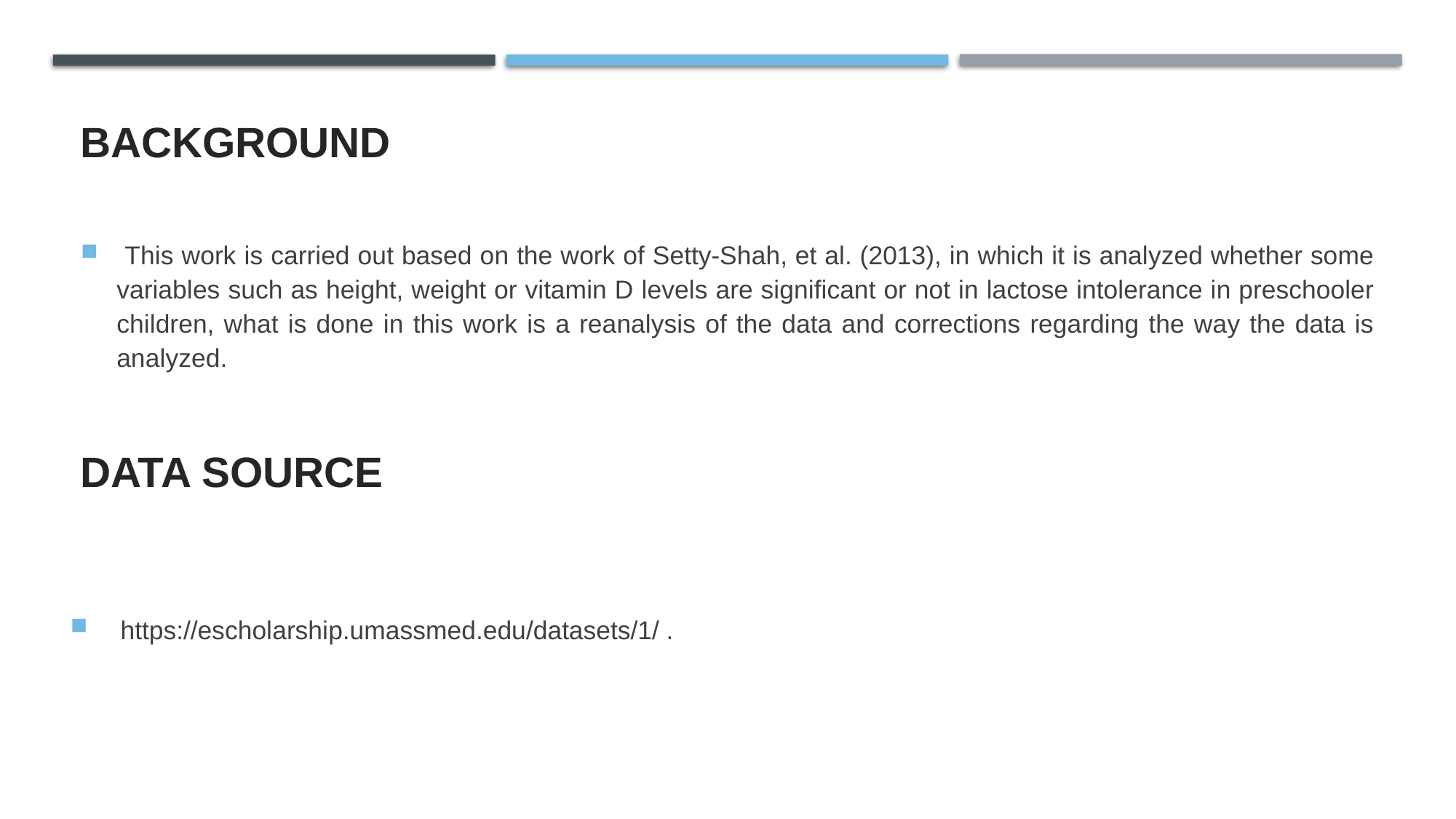

# Background

 This work is carried out based on the work of Setty-Shah, et al. (2013), in which it is analyzed whether some variables such as height, weight or vitamin D levels are significant or not in lactose intolerance in preschooler children, what is done in this work is a reanalysis of the data and corrections regarding the way the data is analyzed.
Data Source

  https://escholarship.umassmed.edu/datasets/1/ .